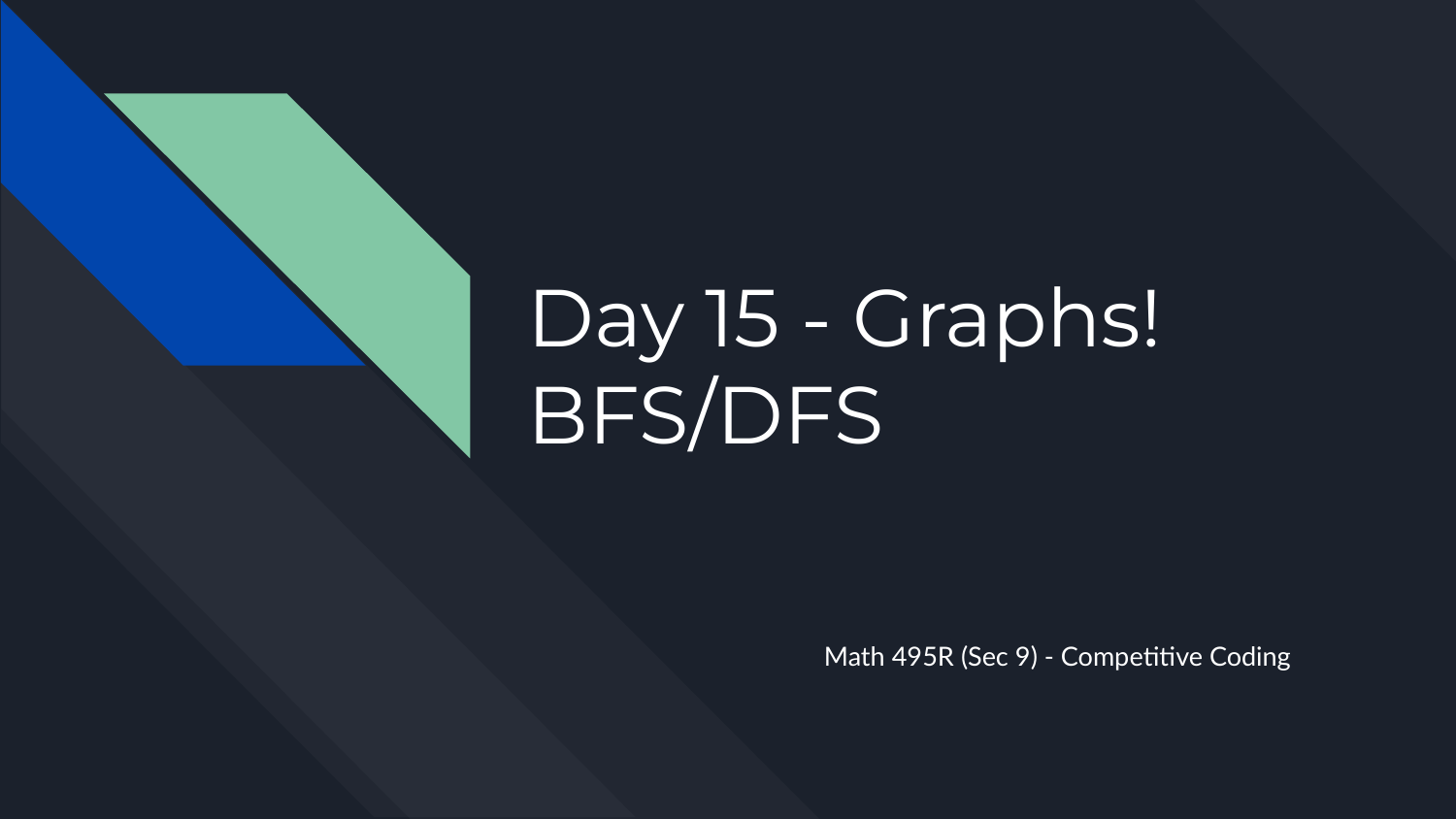

# Day 15 - Graphs!
BFS/DFS
Math 495R (Sec 9) - Competitive Coding